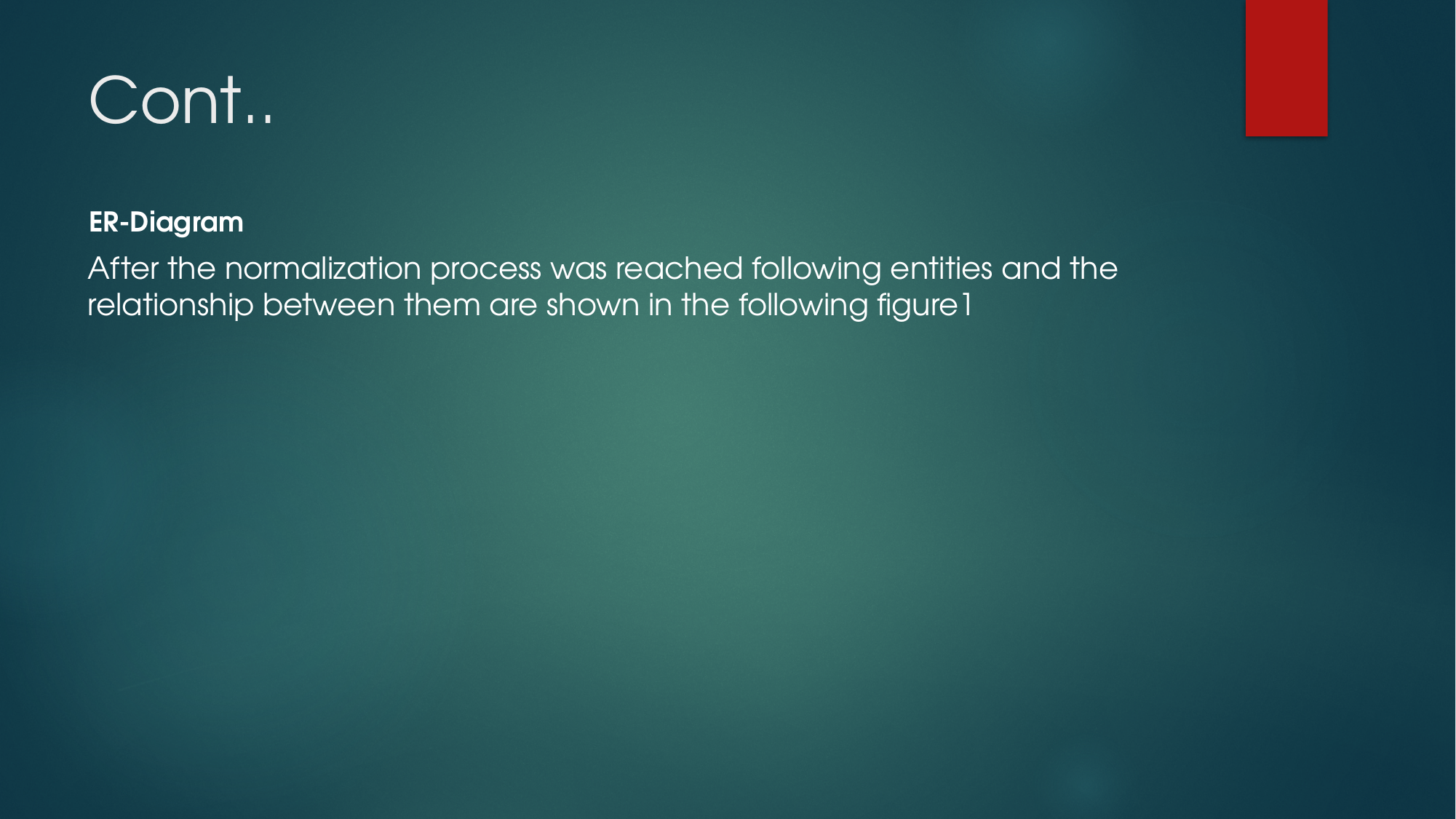

# Cont..
ER-Diagram
After the normalization process was reached following entities and the relationship between them are shown in the following figure1